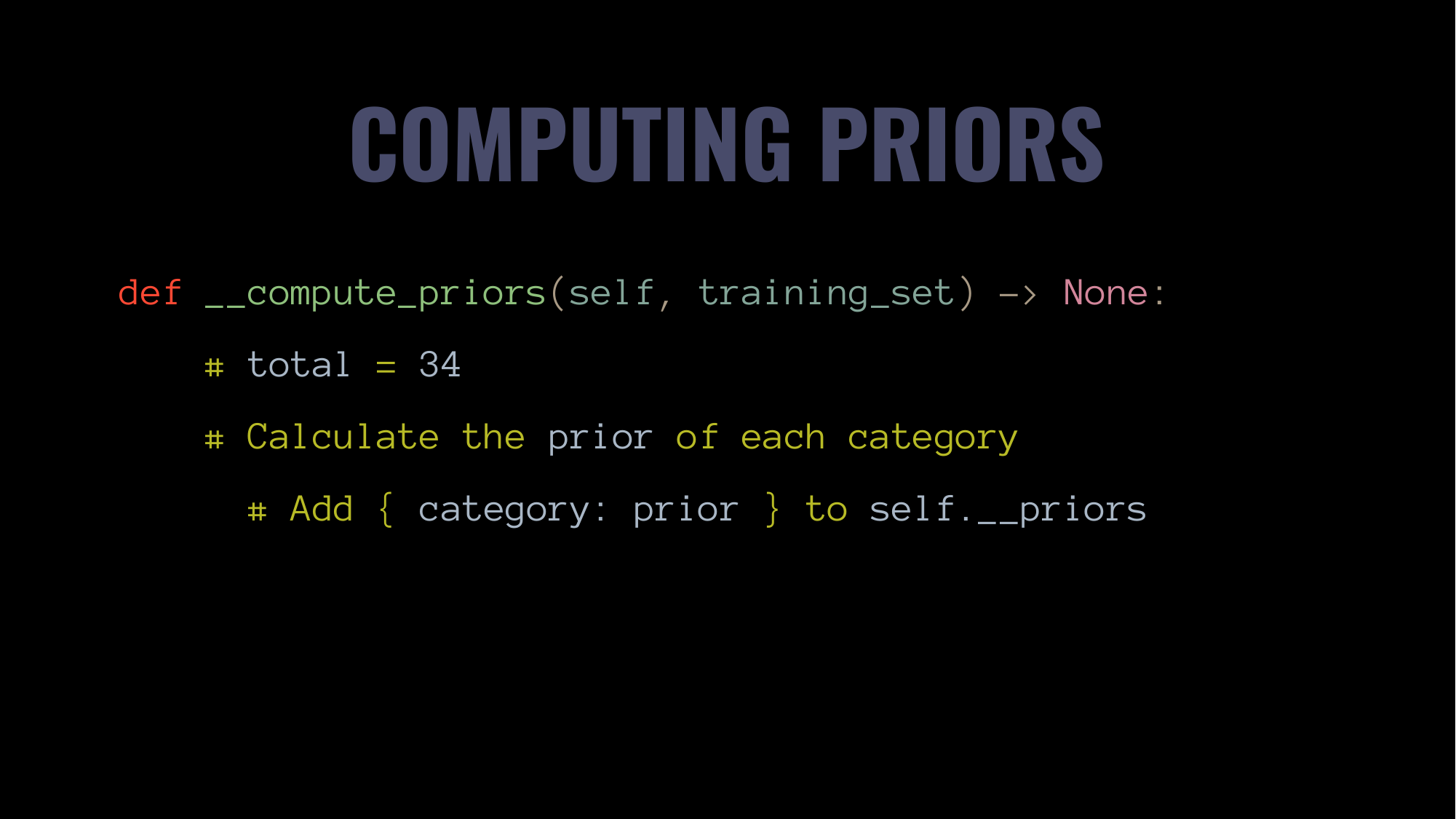

# Computing priors
def __compute_priors(self, training_set) -> None:
    # total = 34
    # Calculate the prior of each category
      # Add { category: prior } to self.__priors